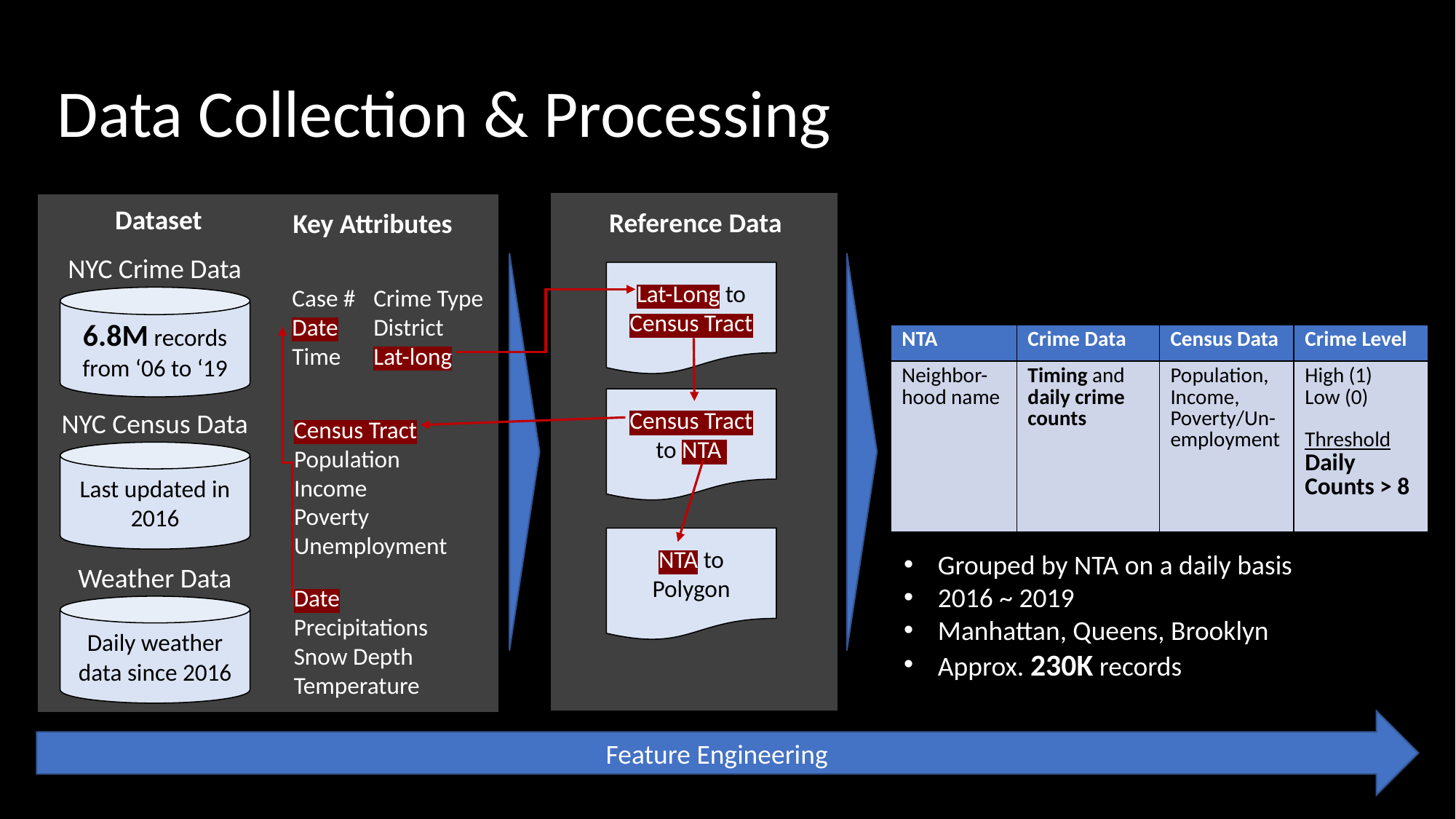

# Data Collection & Processing

Dataset
Reference Data
Key Attributes
NYC Crime Data
Lat-Long to Census Tract
Crime Type
District
Lat-long
Case #
Date
Time
6.8M records from ‘06 to ‘19
| NTA | Crime Data | Census Data | Crime Level |
| --- | --- | --- | --- |
| Neighbor-hood name | Timing and daily crime counts | Population, Income, Poverty/Un-employment | High (1) Low (0) Threshold Daily Counts > 8 |
Census Tract to NTA
NYC Census Data
Census Tract
Population
Income
Poverty
Unemployment

Last updated in 2016
NTA to Polygon
Grouped by NTA on a daily basis
2016 ~ 2019
Manhattan, Queens, Brooklyn
Approx. 230K records

Weather Data
Date
Precipitations
Snow Depth
Temperature
Daily weather data since 2016
Feature Engineering